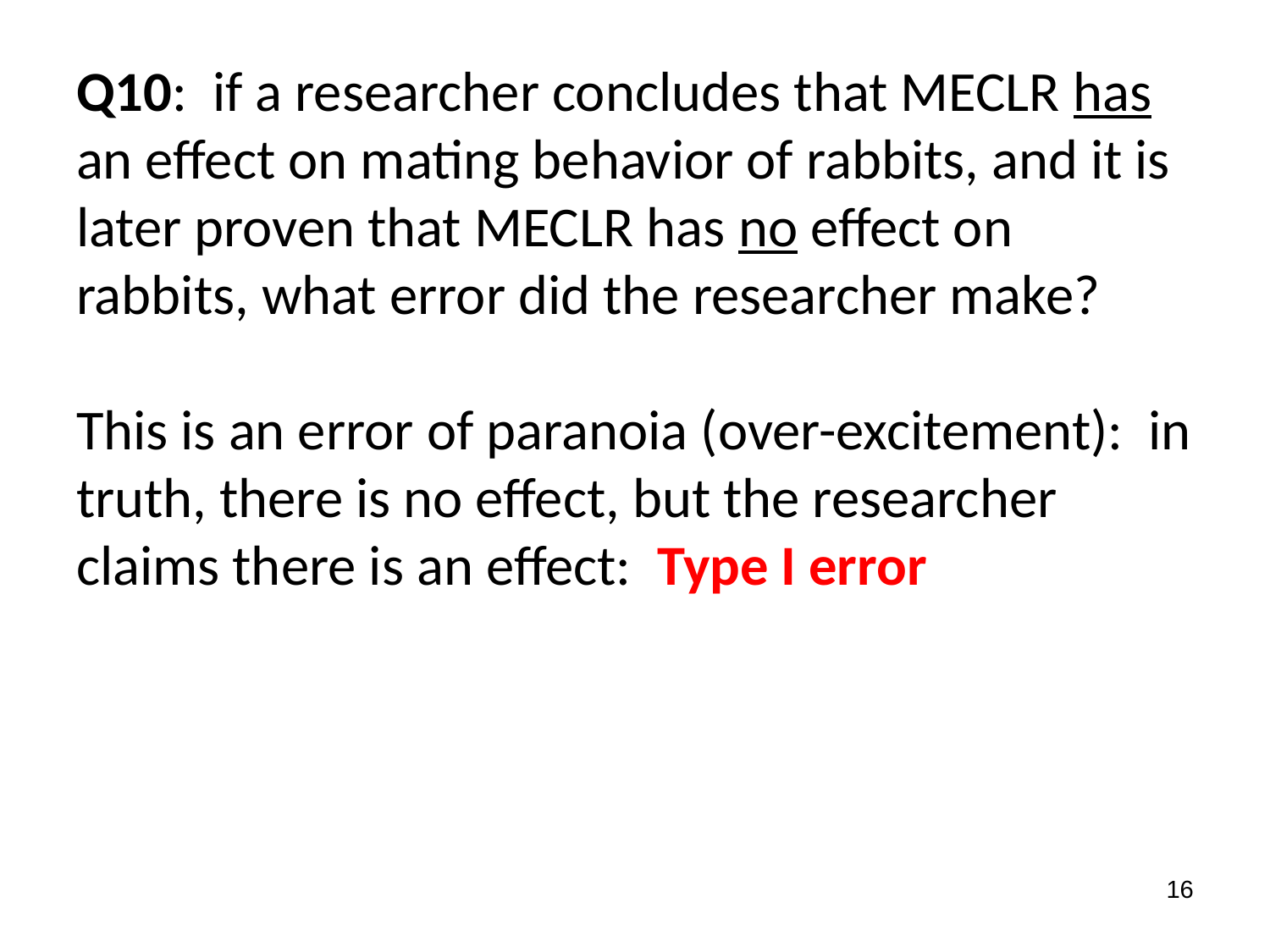

Q10:  if a researcher concludes that MECLR has an effect on mating behavior of rabbits, and it is later proven that MECLR has no effect on rabbits, what error did the researcher make?

This is an error of paranoia (over-excitement):  in truth, there is no effect, but the researcher claims there is an effect:  Type I error
16
#